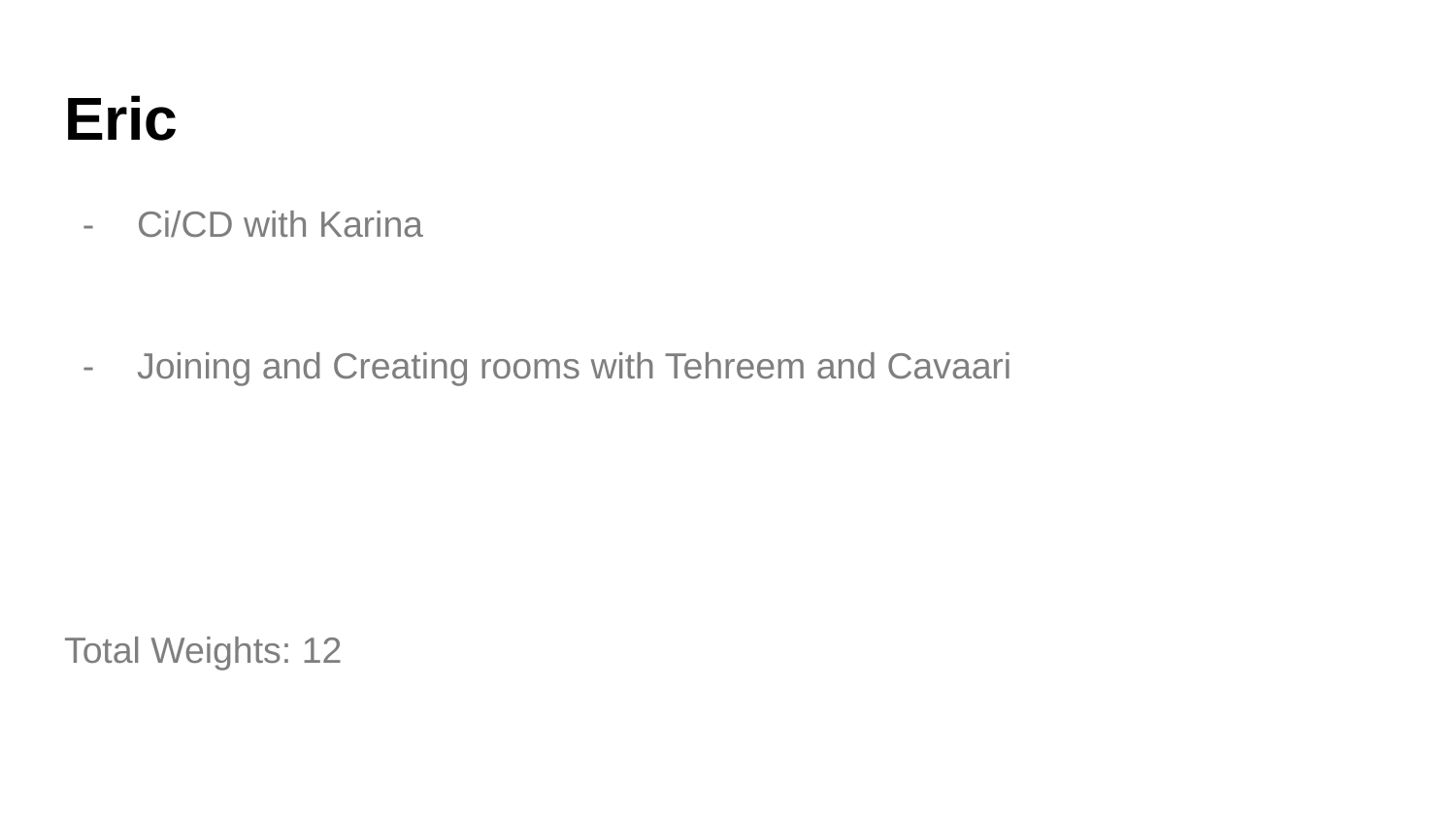

# Eric
Ci/CD with Karina

Joining and Creating rooms with Tehreem and Cavaari

Total Weights: 12